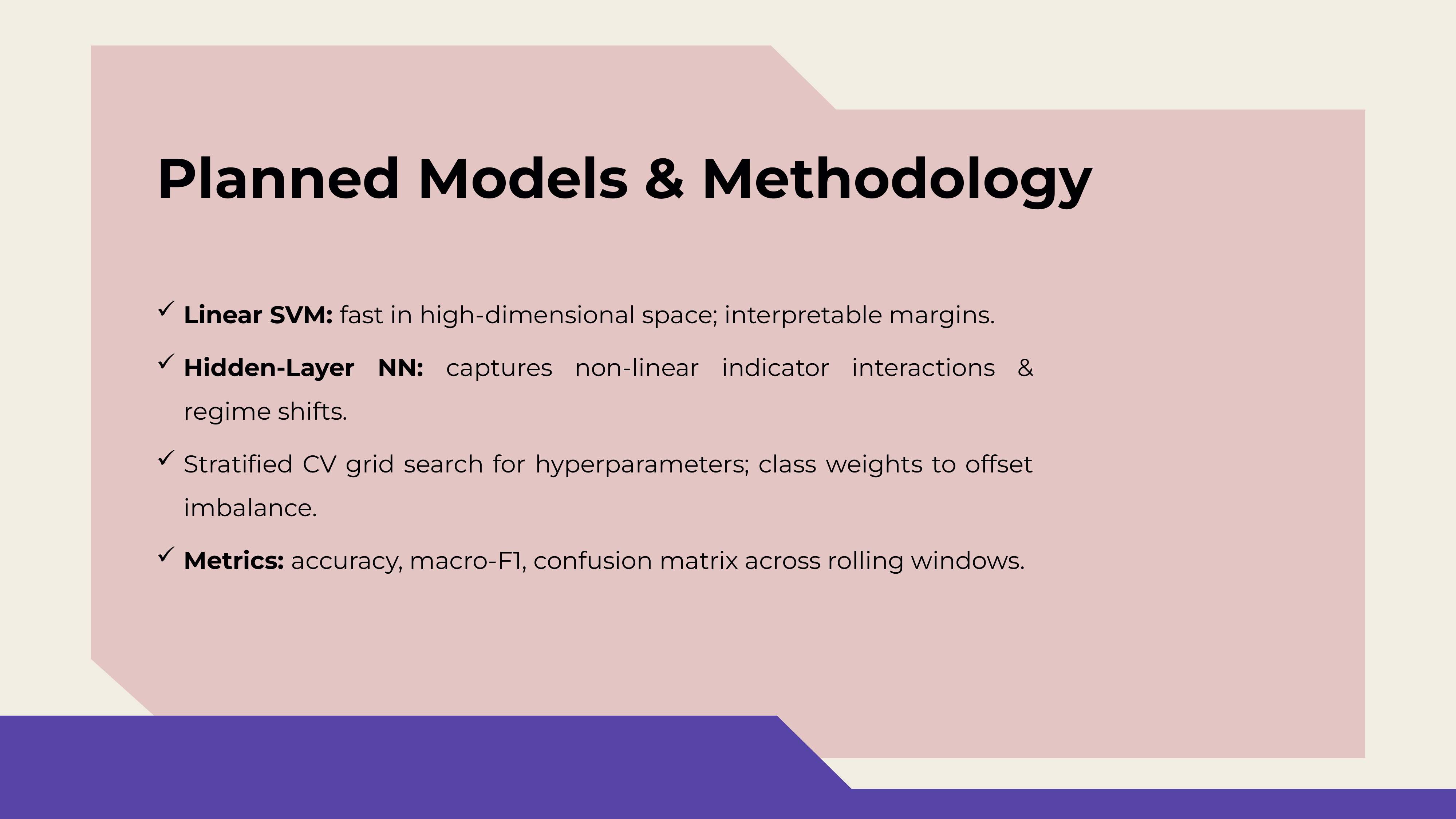

Planned Models & Methodology
Linear SVM: fast in high-dimensional space; interpretable margins.
Hidden-Layer NN: captures non-linear indicator interactions & regime shifts.
Stratified CV grid search for hyperparameters; class weights to offset imbalance.
Metrics: accuracy, macro-F1, confusion matrix across rolling windows.